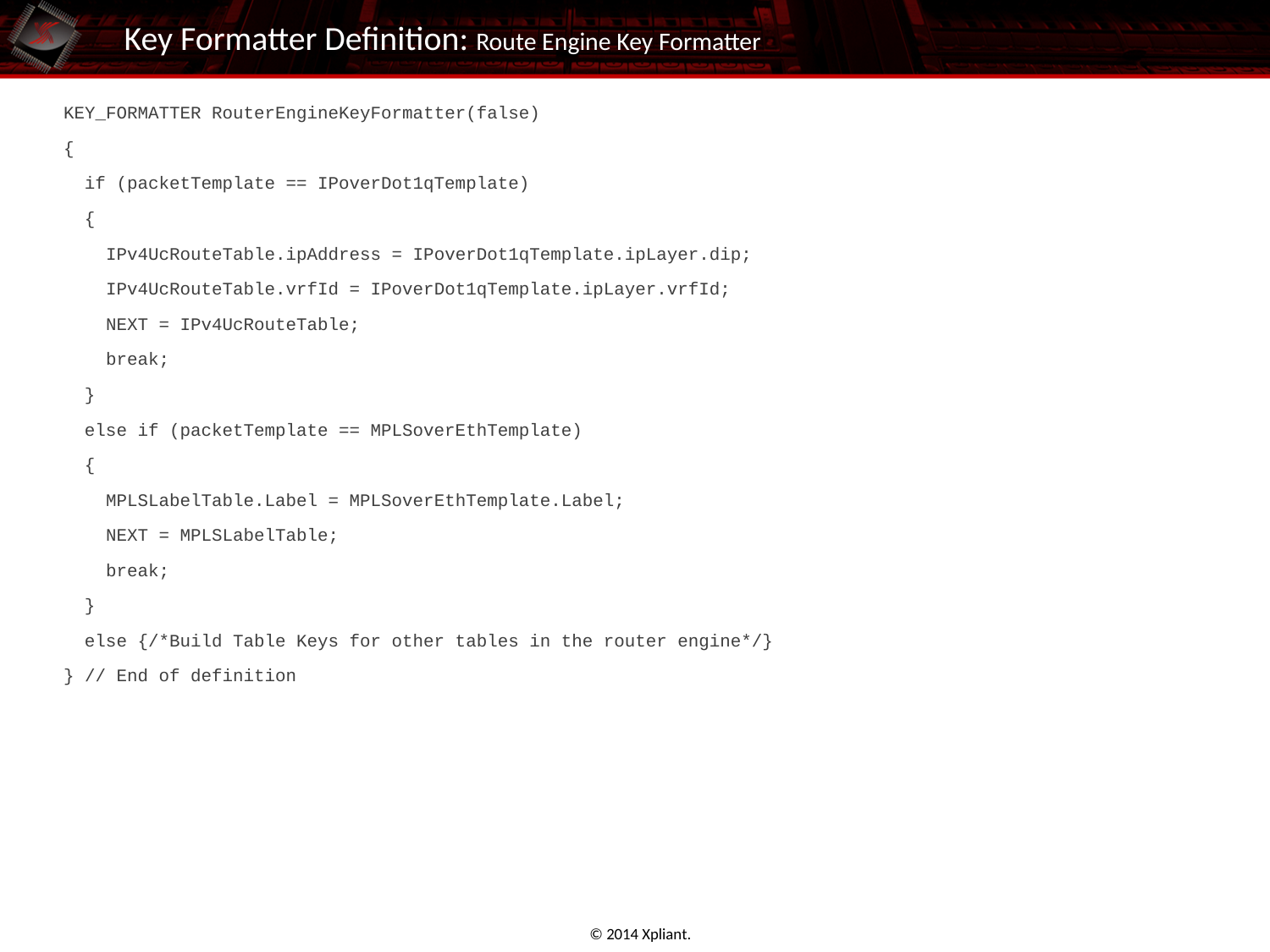

# Key Formatter Definition: Route Engine Key Formatter
KEY_FORMATTER RouterEngineKeyFormatter(false)
{
  if (packetTemplate == IPoverDot1qTemplate)
  {
    IPv4UcRouteTable.ipAddress = IPoverDot1qTemplate.ipLayer.dip;
    IPv4UcRouteTable.vrfId = IPoverDot1qTemplate.ipLayer.vrfId;
    NEXT = IPv4UcRouteTable;
    break;
  }
  else if (packetTemplate == MPLSoverEthTemplate)
  {
    MPLSLabelTable.Label = MPLSoverEthTemplate.Label;
    NEXT = MPLSLabelTable;
    break;
  }
  else {/*Build Table Keys for other tables in the router engine*/}
} // End of definition

© 2014 Xpliant.